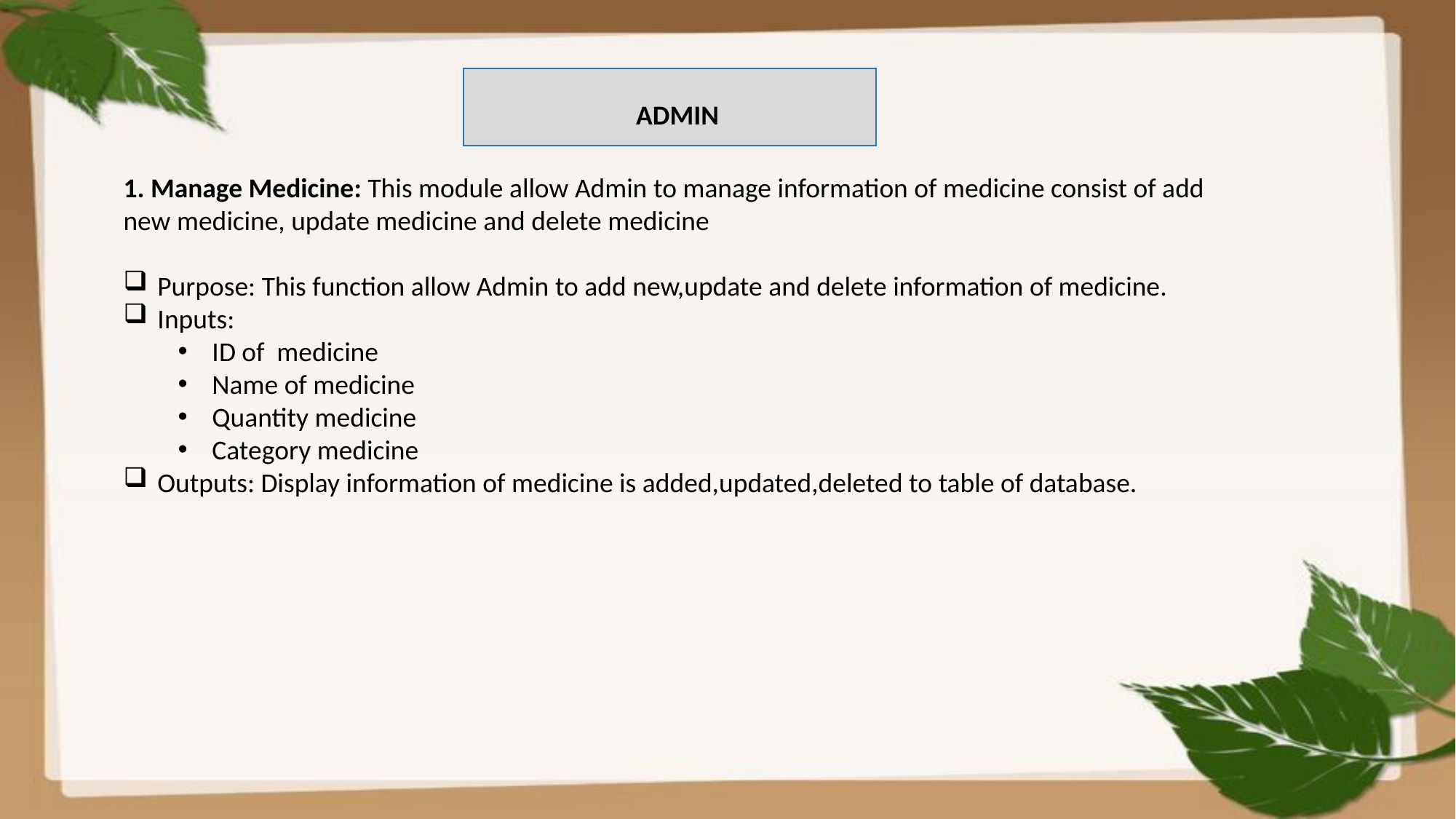

ADMIN
1. Manage Medicine: This module allow Admin to manage information of medicine consist of add new medicine, update medicine and delete medicine

Purpose: This function allow Admin to add new,update and delete information of medicine.
Inputs:
ID of  medicine
Name of medicine
Quantity medicine
Category medicine
Outputs: Display information of medicine is added,updated,deleted to table of database.
This module allow Admin to manage information consist of:
Manage Medicine
Manage Doctor
Mange Employee
Manage Invoice
Revenue